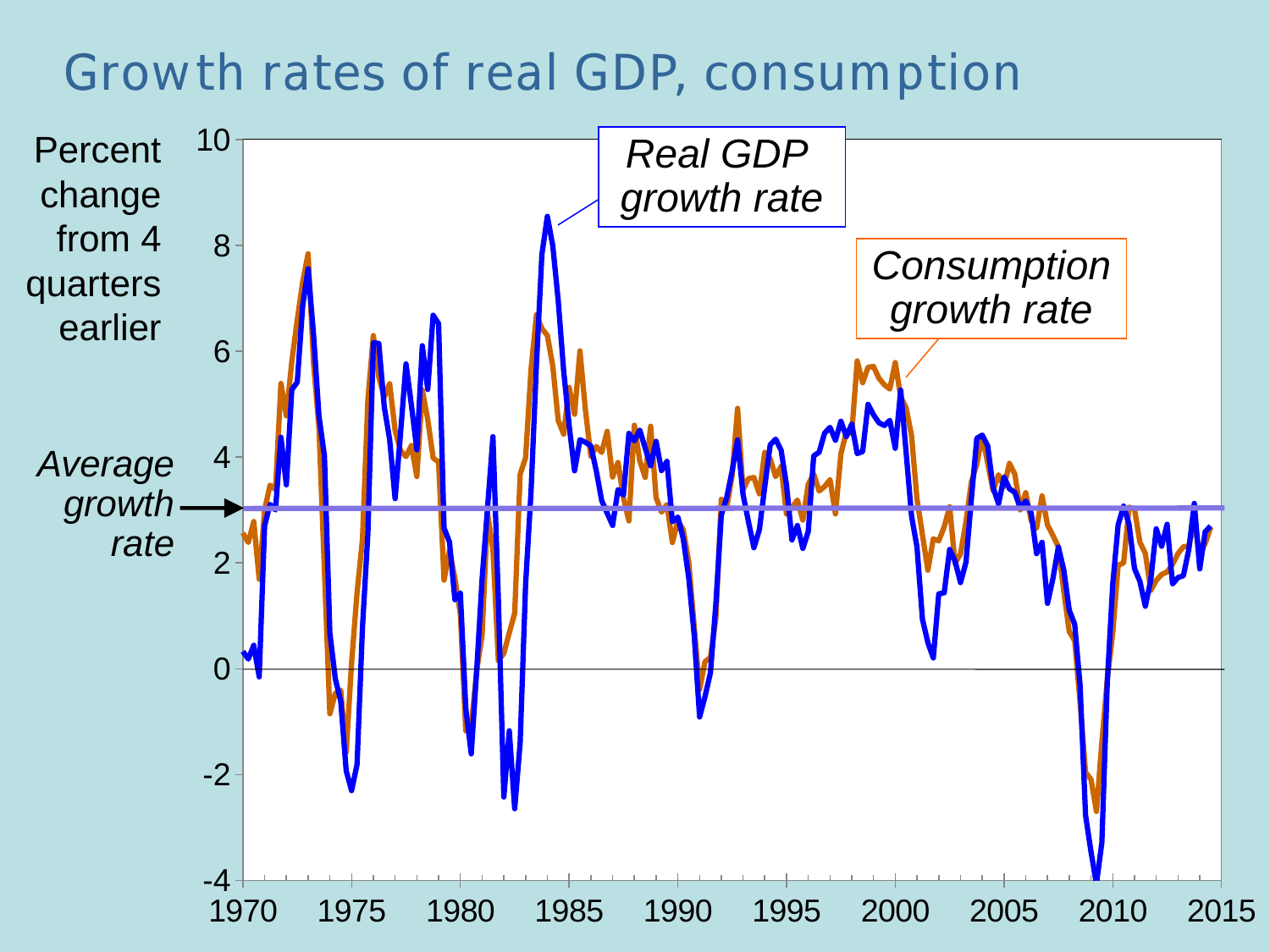

# Growth rates of real GDP, consumption

### Chart

| Category | Recession | Var GDP | Var Consump Expend |
|---|---|---|---|
| 1970.0 | 100.0 | 0.33038 | 2.56556 |
| 1970.25 | 100.0 | 0.18484 | 2.38668 |
| 1970.5 | 100.0 | 0.44551 | 2.78325 |
| 1970.75 | 100.0 | -0.15269 | 1.69302 |
| 1971.0 | None | 2.7023 | 3.00097 |
| 1971.25 | None | 3.10684 | 3.47066 |
| 1971.5 | None | 3.00177 | 3.38913 |
| 1971.75 | None | 4.37525 | 5.3927 |
| 1972.0 | None | 3.47724 | 4.77955 |
| 1972.25 | None | 5.27366 | 5.80736 |
| 1972.5 | None | 5.41633 | 6.58919 |
| 1972.75 | None | 6.855499999999997 | 7.30873 |
| 1973.0 | None | 7.55837 | 7.84364 |
| 1973.25 | None | 6.314599999999996 | 5.77882 |
| 1973.5 | None | 4.77214 | 4.54475 |
| 1973.75 | 100.0 | 4.021939999999996 | 1.84539 |
| 1974.0 | 100.0 | 0.67838 | -0.84953 |
| 1974.25 | 100.0 | -0.18745 | -0.46222 |
| 1974.5 | 100.0 | -0.61346 | -0.40708 |
| 1974.75 | 100.0 | -1.92589 | -1.5795 |
| 1975.0 | 100.0 | -2.30017 | 0.11725 |
| 1975.25 | None | -1.8062 | 1.43503 |
| 1975.5 | None | 0.79387 | 2.45845 |
| 1975.75 | None | 2.56104 | 5.08706 |
| 1976.0 | None | 6.16167 | 6.29692 |
| 1976.25 | None | 6.1464 | 5.514209999999998 |
| 1976.5 | None | 4.95075 | 5.13381 |
| 1976.75 | None | 4.3335 | 5.38827 |
| 1977.0 | None | 3.216159999999999 | 4.50578 |
| 1977.25 | None | 4.45151 | 4.123159999999996 |
| 1977.5 | None | 5.76119 | 4.01064 |
| 1977.75 | None | 4.98386 | 4.21873 |
| 1978.0 | None | 4.1385 | 3.63572 |
| 1978.25 | None | 6.105189999999996 | 5.26641 |
| 1978.5 | None | 5.27951 | 4.7108 |
| 1978.75 | None | 6.6814 | 3.98237 |
| 1979.0 | None | 6.520729999999999 | 3.907249999999999 |
| 1979.25 | None | 2.65859 | 1.67531 |
| 1979.5 | None | 2.3961 | 2.24816 |
| 1979.75 | None | 1.30212 | 1.70804 |
| 1980.0 | 100.0 | 1.42857 | 1.03923 |
| 1980.25 | 100.0 | -0.74835 | -1.1755 |
| 1980.5 | 100.0 | -1.60626 | -1.08444 |
| 1980.75 | None | -0.04151 | -0.03969 |
| 1981.0 | None | 1.69811 | 0.64098 |
| 1981.25 | None | 3.04571 | 2.93811 |
| 1981.5 | 100.0 | 4.38672 | 2.2505 |
| 1981.75 | 100.0 | 1.29053 | 0.15386 |
| 1982.0 | 100.0 | -2.421749999999998 | 0.29129 |
| 1982.25 | 100.0 | -1.17043 | 0.68146 |
| 1982.5 | 100.0 | -2.64299 | 1.05253 |
| 1982.75 | 100.0 | -1.39709 | 3.67452 |
| 1983.0 | None | 1.59382 | 3.98996 |
| 1983.25 | None | 3.35013 | 5.660049999999996 |
| 1983.5 | None | 5.75322 | 6.68987 |
| 1983.75 | None | 7.829849999999999 | 6.428949999999999 |
| 1984.0 | None | 8.54945 | 6.298519999999996 |
| 1984.25 | None | 7.99162 | 5.72125 |
| 1984.5 | None | 6.96064 | 4.696519999999996 |
| 1984.75 | None | 5.634509999999996 | 4.43501 |
| 1985.0 | None | 4.60606 | 5.317419999999996 |
| 1985.25 | None | 3.74209 | 4.810099999999998 |
| 1985.5 | None | 4.329809999999997 | 6.00871 |
| 1985.75 | None | 4.28069 | 4.893889999999996 |
| 1986.0 | None | 4.21179 | 4.017169999999997 |
| 1986.25 | None | 3.73977 | 4.20184 |
| 1986.5 | None | 3.17954 | 4.08977 |
| 1986.75 | None | 2.94194 | 4.48722 |
| 1987.0 | None | 2.70937 | 3.6242 |
| 1987.25 | None | 3.38755 | 3.899729999999999 |
| 1987.5 | None | 3.28413 | 3.23409 |
| 1987.75 | None | 4.44864 | 2.79369 |
| 1988.0 | None | 4.30644 | 4.60377 |
| 1988.25 | None | 4.51223 | 3.93136 |
| 1988.5 | None | 4.17137 | 3.616649999999996 |
| 1988.75 | None | 3.83711 | 4.58432 |
| 1989.0 | None | 4.29772 | 3.23288 |
| 1989.25 | None | 3.74697 | 2.96171 |
| 1989.5 | None | 3.92078 | 3.10464 |
| 1989.75 | None | 2.77904 | 2.38695 |
| 1990.0 | None | 2.86742 | 2.79196 |
| 1990.25 | None | 2.45947 | 2.63063 |
| 1990.5 | 100.0 | 1.72564 | 2.031899999999998 |
| 1990.75 | 100.0 | 0.64631 | 0.81453 |
| 1991.0 | 100.0 | -0.91091 | -0.38878 |
| 1991.25 | None | -0.52663 | 0.13389 |
| 1991.5 | None | -0.07346 | 0.21581 |
| 1991.75 | None | 1.2237 | 0.95115 |
| 1992.0 | None | 2.90336 | 3.20395 |
| 1992.25 | None | 3.235809999999999 | 3.0471 |
| 1992.5 | None | 3.74166 | 3.65916 |
| 1992.75 | None | 4.326559999999996 | 4.9211 |
| 1993.0 | None | 3.30045 | 3.3778 |
| 1993.25 | None | 2.78202 | 3.59551 |
| 1993.5 | None | 2.28815 | 3.61613 |
| 1993.75 | None | 2.62584 | 3.306569999999998 |
| 1994.0 | None | 3.43906 | 4.09385 |
| 1994.25 | None | 4.23308 | 3.96842 |
| 1994.5 | None | 4.33957 | 3.63174 |
| 1994.75 | None | 4.13322 | 3.82602 |
| 1995.0 | None | 3.474489999999998 | 2.921679999999998 |
| 1995.25 | None | 2.43589 | 3.045 |
| 1995.5 | None | 2.70733 | 3.18988 |
| 1995.75 | None | 2.275059999999999 | 2.8089 |
| 1996.0 | None | 2.59545 | 3.489059999999998 |
| 1996.25 | None | 4.02387 | 3.68262 |
| 1996.5 | None | 4.094509999999996 | 3.35955 |
| 1996.75 | None | 4.45376 | 3.44509 |
| 1997.0 | None | 4.562889999999996 | 3.57539 |
| 1997.25 | None | 4.31933 | 2.92721 |
| 1997.5 | None | 4.67874 | 4.06147 |
| 1997.75 | None | 4.3877 | 4.47608 |
| 1998.0 | None | 4.623459999999996 | 4.452519999999996 |
| 1998.25 | None | 4.06766 | 5.81766 |
| 1998.5 | None | 4.104639999999996 | 5.40659 |
| 1998.75 | None | 4.99897 | 5.698879999999996 |
| 1999.0 | None | 4.80073 | 5.71274 |
| 1999.25 | None | 4.64964 | 5.48964 |
| 1999.5 | None | 4.59821 | 5.365909999999996 |
| 1999.75 | None | 4.694709999999996 | 5.28694 |
| 2000.0 | None | 4.166979999999996 | 5.78693 |
| 2000.25 | None | 5.26646 | 5.1394 |
| 2000.5 | None | 4.08318 | 4.92931 |
| 2000.75 | None | 2.88884 | 4.4073 |
| 2001.0 | 100.0 | 2.29952 | 3.20561 |
| 2001.25 | 100.0 | 0.93548 | 2.532519999999999 |
| 2001.5 | 100.0 | 0.49494 | 1.86304 |
| 2001.75 | None | 0.20506 | 2.455369999999998 |
| 2002.0 | None | 1.41577 | 2.417809999999998 |
| 2002.25 | None | 1.43742 | 2.68198 |
| 2002.5 | None | 2.25492 | 3.0646 |
| 2002.75 | None | 2.03616 | 1.99181 |
| 2003.0 | None | 1.62919 | 2.17192 |
| 2003.25 | None | 2.00962 | 2.77525 |
| 2003.5 | None | 3.215549999999999 | 3.53527 |
| 2003.75 | None | 4.355909999999996 | 3.86661 |
| 2004.0 | None | 4.41479 | 4.40876 |
| 2004.25 | None | 4.21302 | 3.88531 |
| 2004.5 | None | 3.42796 | 3.36869 |
| 2004.75 | None | 3.11708 | 3.66714 |
| 2005.0 | None | 3.62033 | 3.44316 |
| 2005.25 | None | 3.40357 | 3.88313 |
| 2005.5 | None | 3.33314 | 3.6756 |
| 2005.75 | None | 3.032169999999998 | 3.00391 |
| 2006.0 | None | 3.17042 | 3.328549999999999 |
| 2006.25 | None | 2.94157 | 2.801909999999999 |
| 2006.5 | None | 2.174669999999999 | 2.65688 |
| 2006.75 | None | 2.389829999999999 | 3.26888 |
| 2007.0 | None | 1.23676 | 2.719409999999998 |
| 2007.25 | None | 1.70738 | 2.518879999999998 |
| 2007.5 | None | 2.300279999999999 | 2.30541 |
| 2007.75 | 100.0 | 1.86792 | 1.46336 |
| 2008.0 | 100.0 | 1.11028 | 0.70365 |
| 2008.25 | 100.0 | 0.84037 | 0.53169 |
| 2008.5 | 100.0 | -0.31395 | -0.63659 |
| 2008.75 | 100.0 | -2.766849999999998 | -1.95501 |
| 2009.0 | 100.0 | -3.455459999999996 | -2.089259999999999 |
| 2009.25 | 100.0 | -4.061909999999997 | -2.69401 |
| 2009.5 | None | -3.2844 | -1.39129 |
| 2009.75 | None | -0.24079 | -0.20132 |
| 2010.0 | None | 1.59861 | 0.67913 |
| 2010.25 | None | 2.7188 | 1.95791 |
| 2010.5 | None | 3.07585 | 1.9988 |
| 2010.75 | None | 2.73073 | 3.054289999999999 |
| 2011.0 | None | 1.89321 | 3.01885 |
| 2011.25 | None | 1.65266 | 2.39338 |
| 2011.5 | None | 1.18285 | 2.17726 |
| 2011.75 | None | 1.68217 | 1.48238 |
| 2012.0 | None | 2.6456 | 1.66877 |
| 2012.25 | None | 2.315609999999996 | 1.78263 |
| 2012.5 | None | 2.73083 | 1.83035 |
| 2012.75 | None | 1.60234 | 1.97542 |
| 2013.0 | None | 1.72439 | 2.176629999999998 |
| 2013.25 | None | 1.75983 | 2.30514 |
| 2013.5 | None | 2.25904 | 2.319869999999996 |
| 2013.75 | None | 3.126279999999999 | 2.7641 |
| 2014.0 | None | 1.88758 | 2.17266 |
| 2014.25 | None | 2.58737 | 2.365759999999998 |
| 2014.5 | None | 2.69774 | 2.67145 |
Percent change from 4 quarters earlier
Real GDP
growth rate

Consumption growth rate

Average growth rate